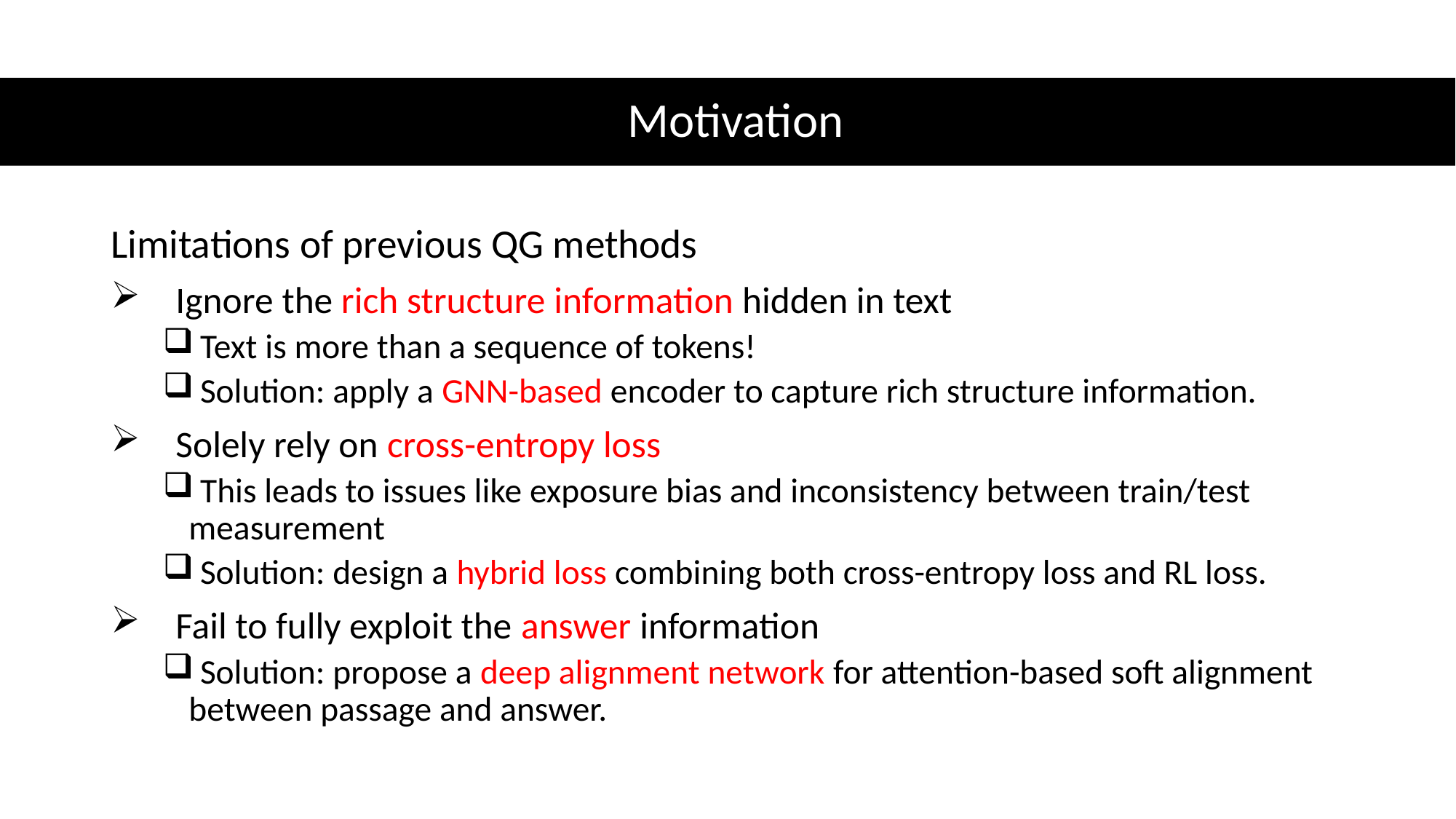

# Motivation

Limitations of previous QG methods
Ignore the rich structure information hidden in text
 Text is more than a sequence of tokens!
 Solution: apply a GNN-based encoder to capture rich structure information.
Solely rely on cross-entropy loss
 This leads to issues like exposure bias and inconsistency between train/test measurement
 Solution: design a hybrid loss combining both cross-entropy loss and RL loss.
Fail to fully exploit the answer information
 Solution: propose a deep alignment network for attention-based soft alignment between passage and answer.